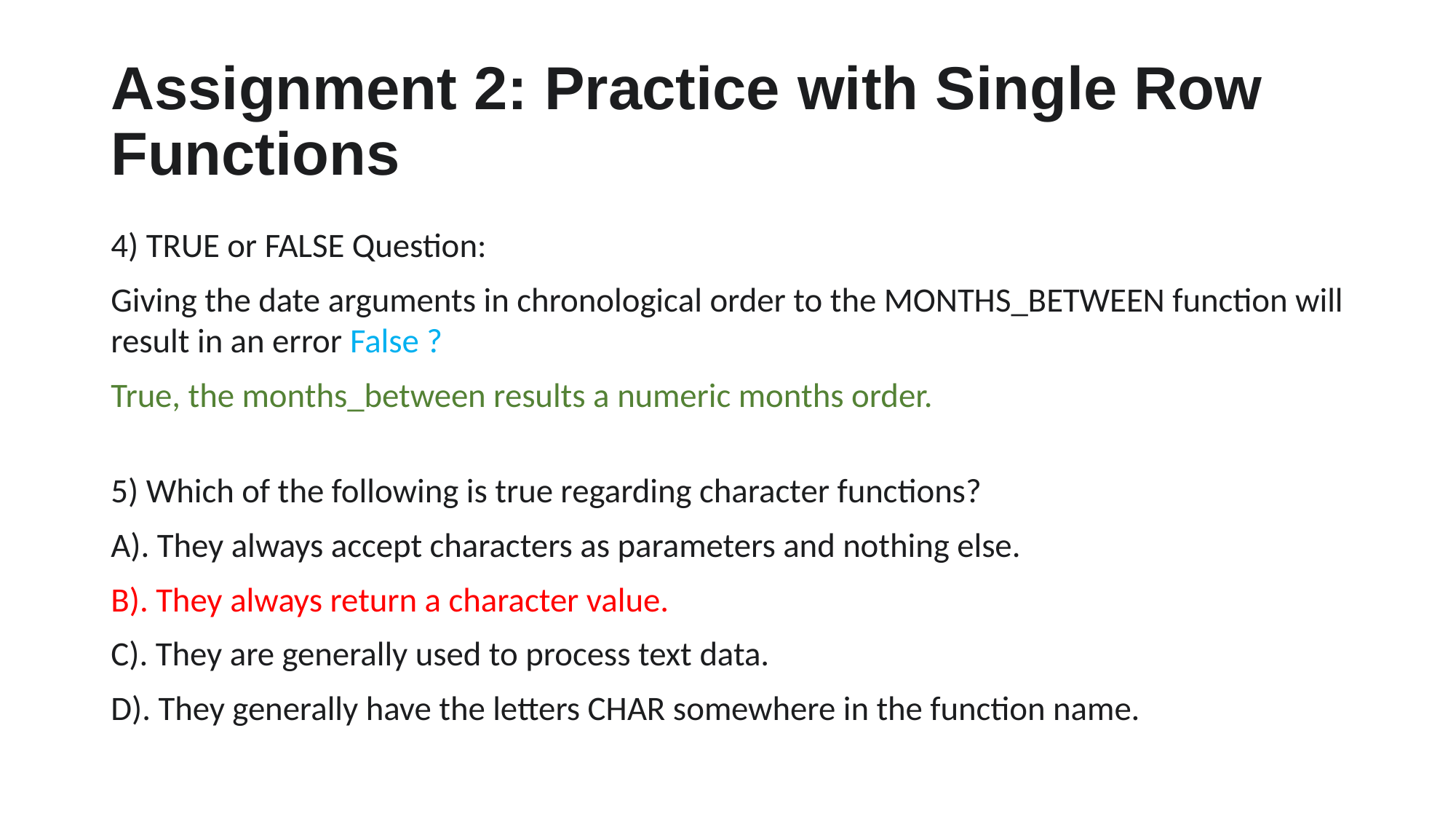

# Assignment 2: Practice with Single Row Functions
4) TRUE or FALSE Question:
Giving the date arguments in chronological order to the MONTHS_BETWEEN function will result in an error False ?
True, the months_between results a numeric months order.
5) Which of the following is true regarding character functions?
A). They always accept characters as parameters and nothing else.
B). They always return a character value.
C). They are generally used to process text data.
D). They generally have the letters CHAR somewhere in the function name.